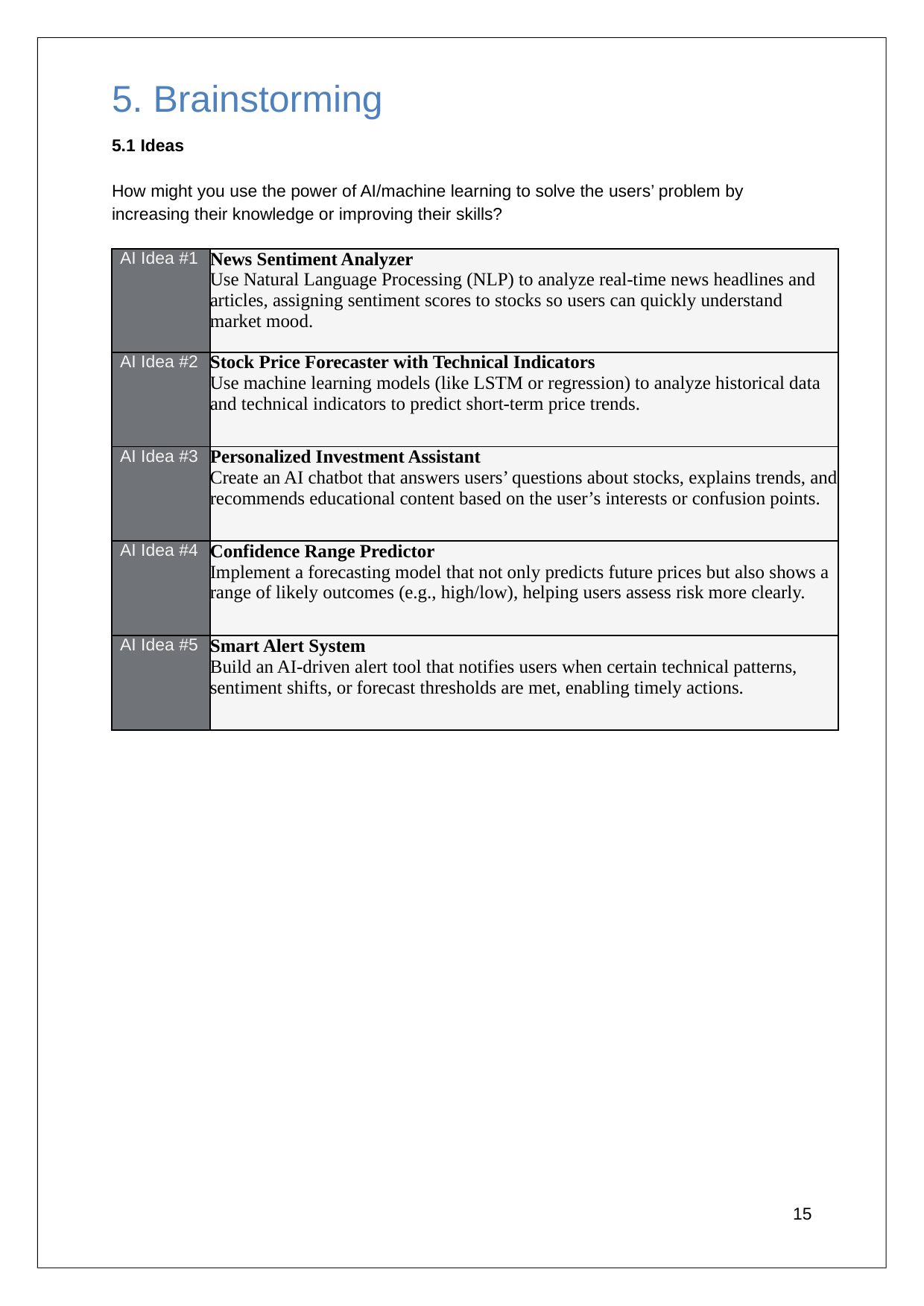

# 5. Brainstorming
5.1 Ideas

How might you use the power of AI/machine learning to solve the users’ problem by increasing their knowledge or improving their skills?
| AI Idea #1 | News Sentiment Analyzer Use Natural Language Processing (NLP) to analyze real-time news headlines and articles, assigning sentiment scores to stocks so users can quickly understand market mood. |
| --- | --- |
| AI Idea #2 | Stock Price Forecaster with Technical Indicators Use machine learning models (like LSTM or regression) to analyze historical data and technical indicators to predict short-term price trends. |
| AI Idea #3 | Personalized Investment Assistant Create an AI chatbot that answers users’ questions about stocks, explains trends, and recommends educational content based on the user’s interests or confusion points. |
| AI Idea #4 | Confidence Range Predictor Implement a forecasting model that not only predicts future prices but also shows a range of likely outcomes (e.g., high/low), helping users assess risk more clearly. |
| AI Idea #5 | Smart Alert System Build an AI-driven alert tool that notifies users when certain technical patterns, sentiment shifts, or forecast thresholds are met, enabling timely actions. |
15